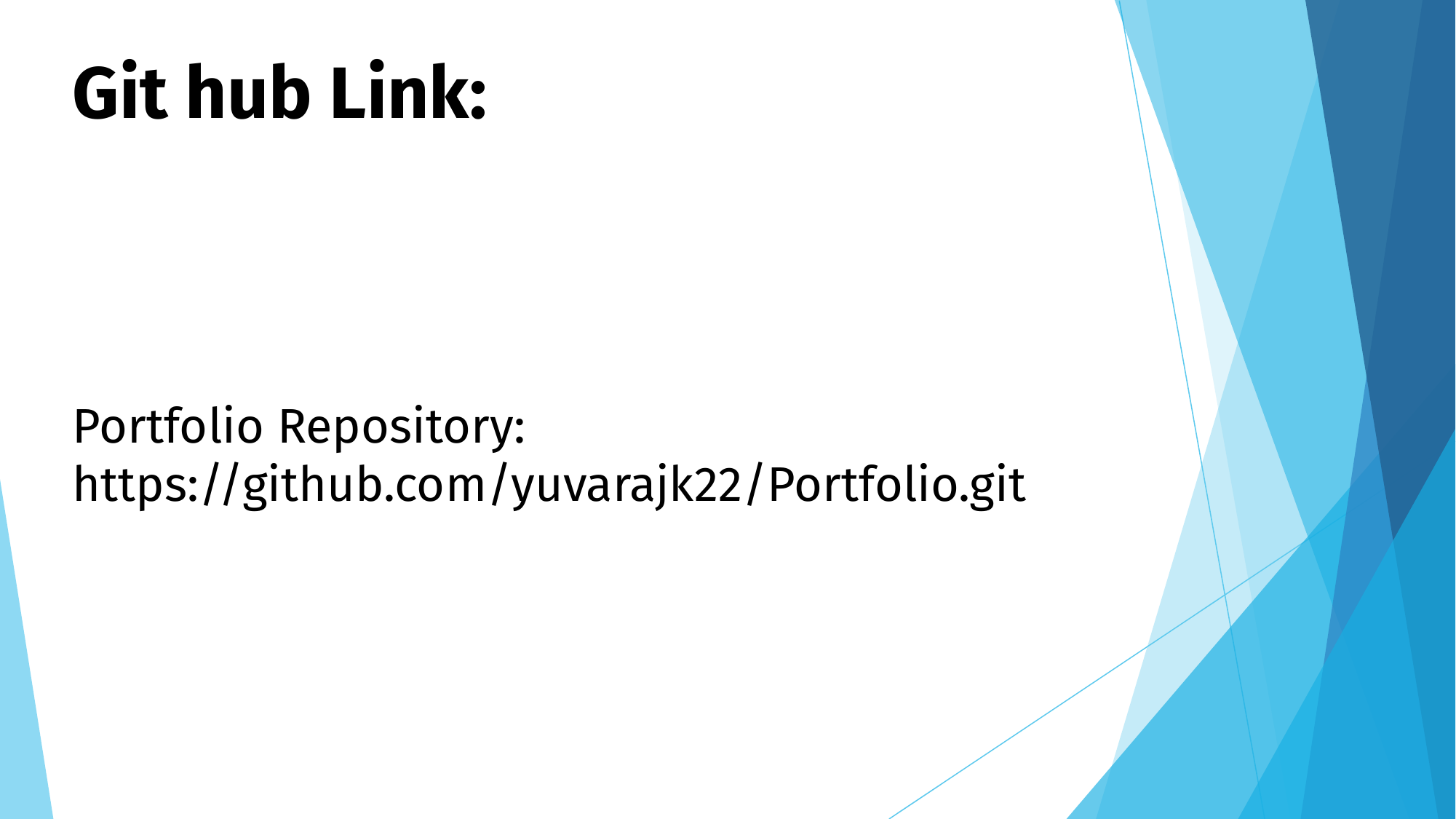

# Git hub Link: Portfolio Repository: https://github.com/yuvarajk22/Portfolio.git